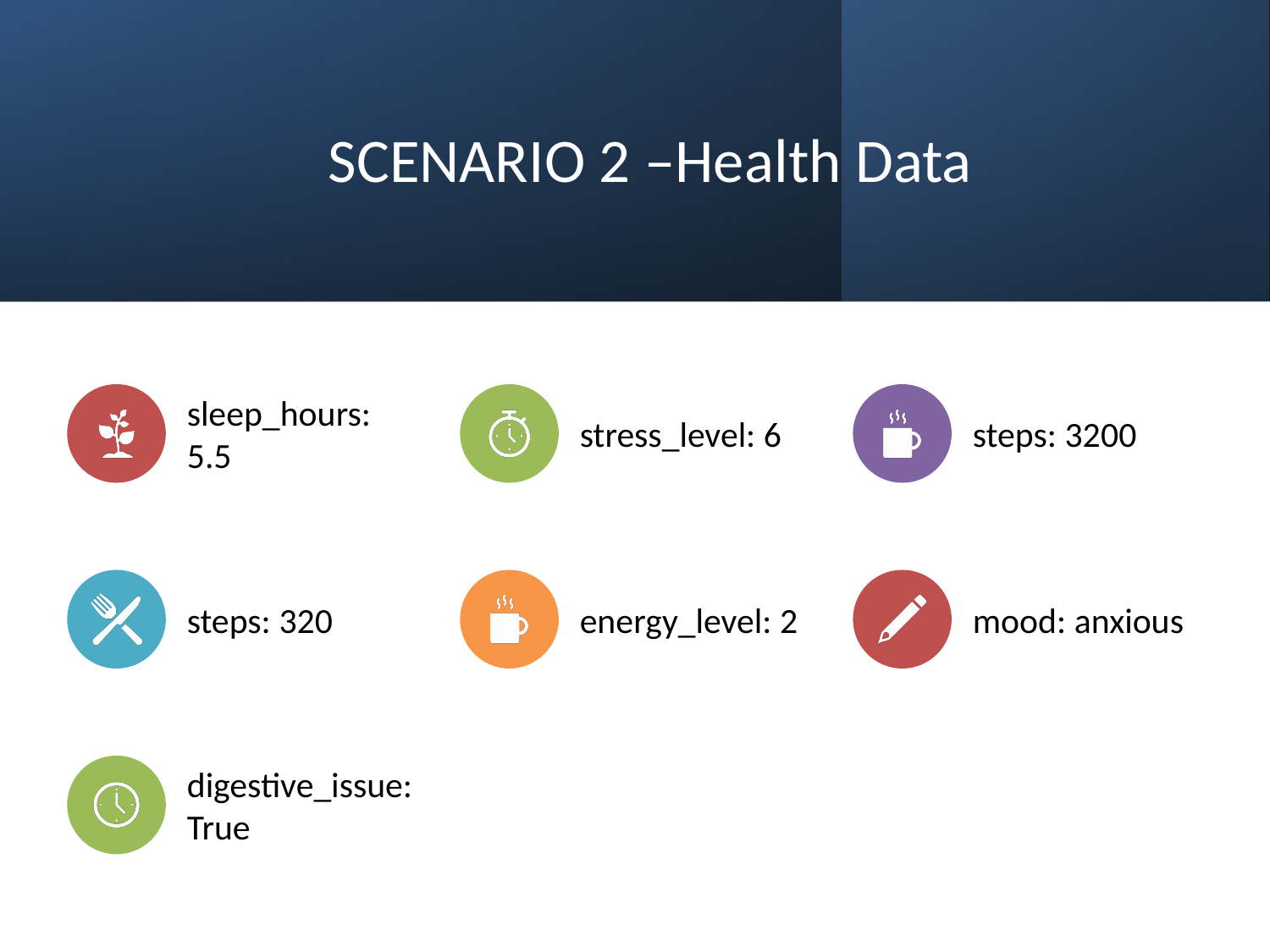

# SCENARIO 2 –Health Data
sleep_hours: 5.5
stress_level: 6
steps: 3200
steps: 320
energy_level: 2
mood: anxious
digestive_issue: True